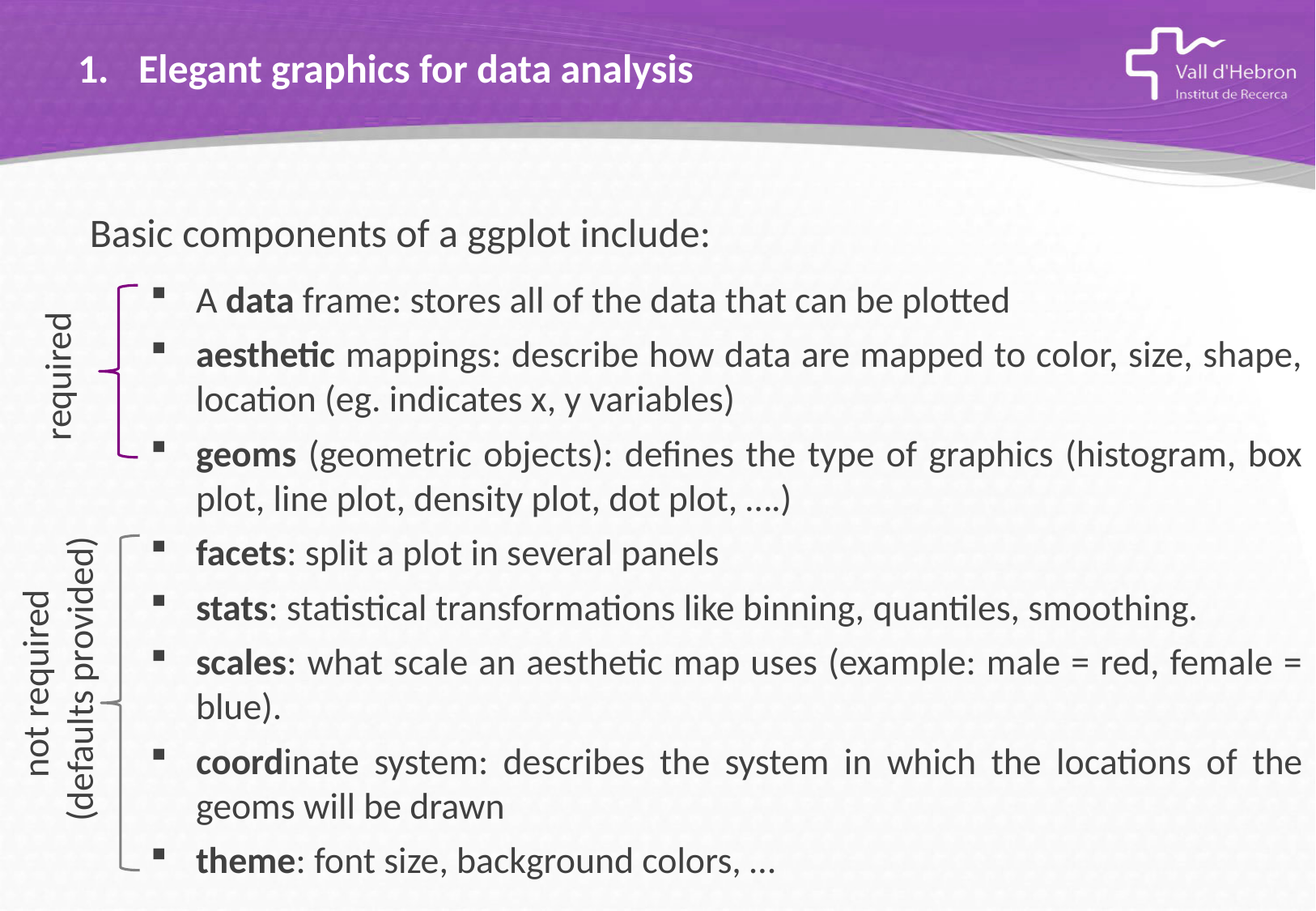

# Elegant graphics for data analysis
Basic components of a ggplot include:
A data frame: stores all of the data that can be plotted
aesthetic mappings: describe how data are mapped to color, size, shape, location (eg. indicates x, y variables)
geoms (geometric objects): defines the type of graphics (histogram, box plot, line plot, density plot, dot plot, ….)
facets: split a plot in several panels
stats: statistical transformations like binning, quantiles, smoothing.
scales: what scale an aesthetic map uses (example: male = red, female = blue).
coordinate system: describes the system in which the locations of the geoms will be drawn
theme: font size, background colors, …

required

not required
(defaults provided)